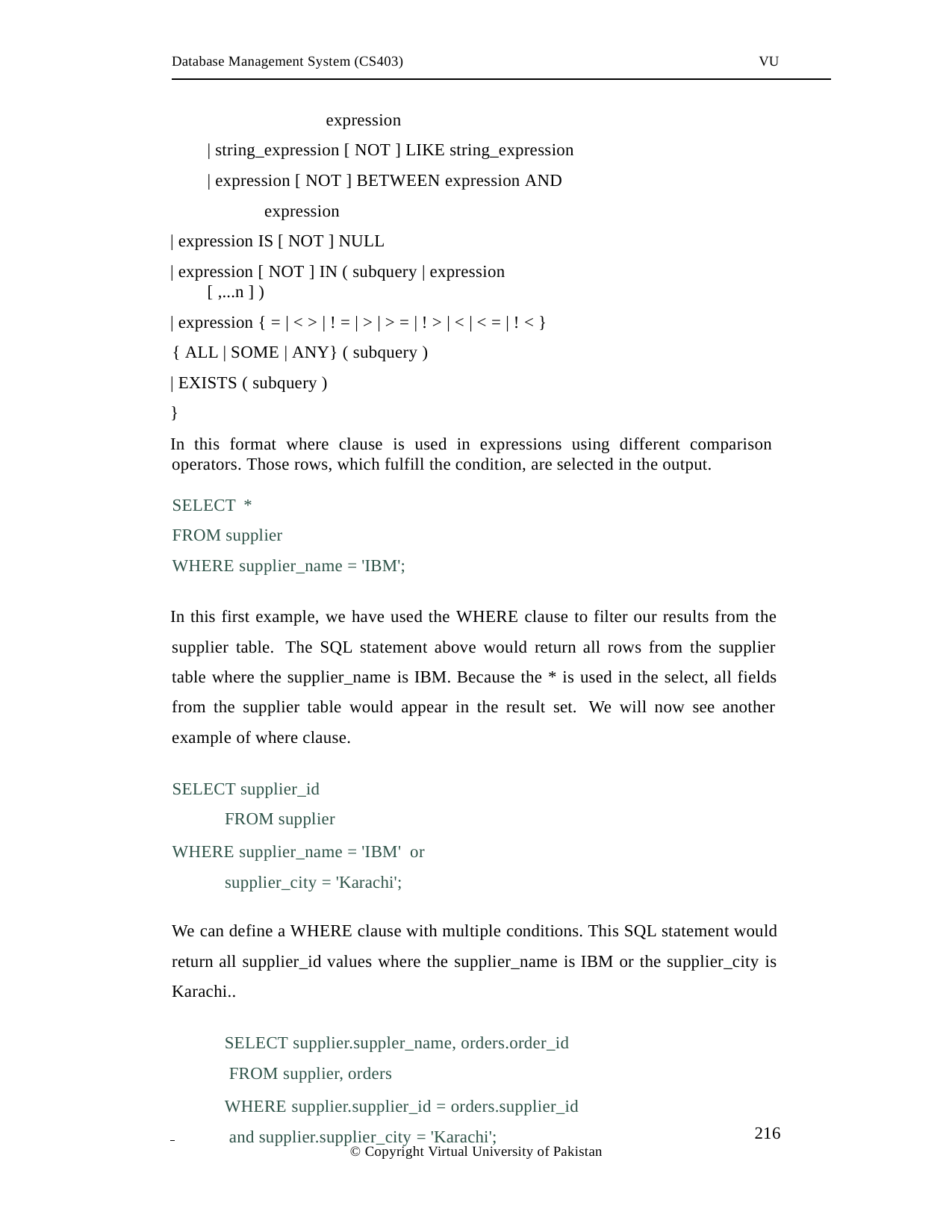

Database Management System (CS403)
VU

expression
| string_expression [ NOT ] LIKE string_expression
| expression [ NOT ] BETWEEN expression AND  expression
| expression IS [ NOT ] NULL
| expression [ NOT ] IN ( subquery | expression [ ,...n ] )
| expression { = | < > | ! = | > | > = | ! > | < | < = | ! < }
{ ALL | SOME | ANY} ( subquery )
| EXISTS ( subquery )
}
In this format where clause is used in expressions using different comparison  operators. Those rows, which fulfill the condition, are selected in the output.

SELECT *
FROM supplier
WHERE supplier_name = 'IBM';

In this first example, we have used the WHERE clause to filter our results from the  supplier table. The SQL statement above would return all rows from the supplier  table where the supplier_name is IBM. Because the * is used in the select, all fields  from the supplier table would appear in the result set. We will now see another  example of where clause.

SELECT supplier_id  FROM supplier
WHERE supplier_name = 'IBM'  or supplier_city = 'Karachi';

We can define a WHERE clause with multiple conditions. This SQL statement would  return all supplier_id values where the supplier_name is IBM or the supplier_city is  Karachi..

SELECT supplier.suppler_name, orders.order_id  FROM supplier, orders
WHERE supplier.supplier_id = orders.supplier_id  and supplier.supplier_city = 'Karachi';
 	216
© Copyright Virtual University of Pakistan